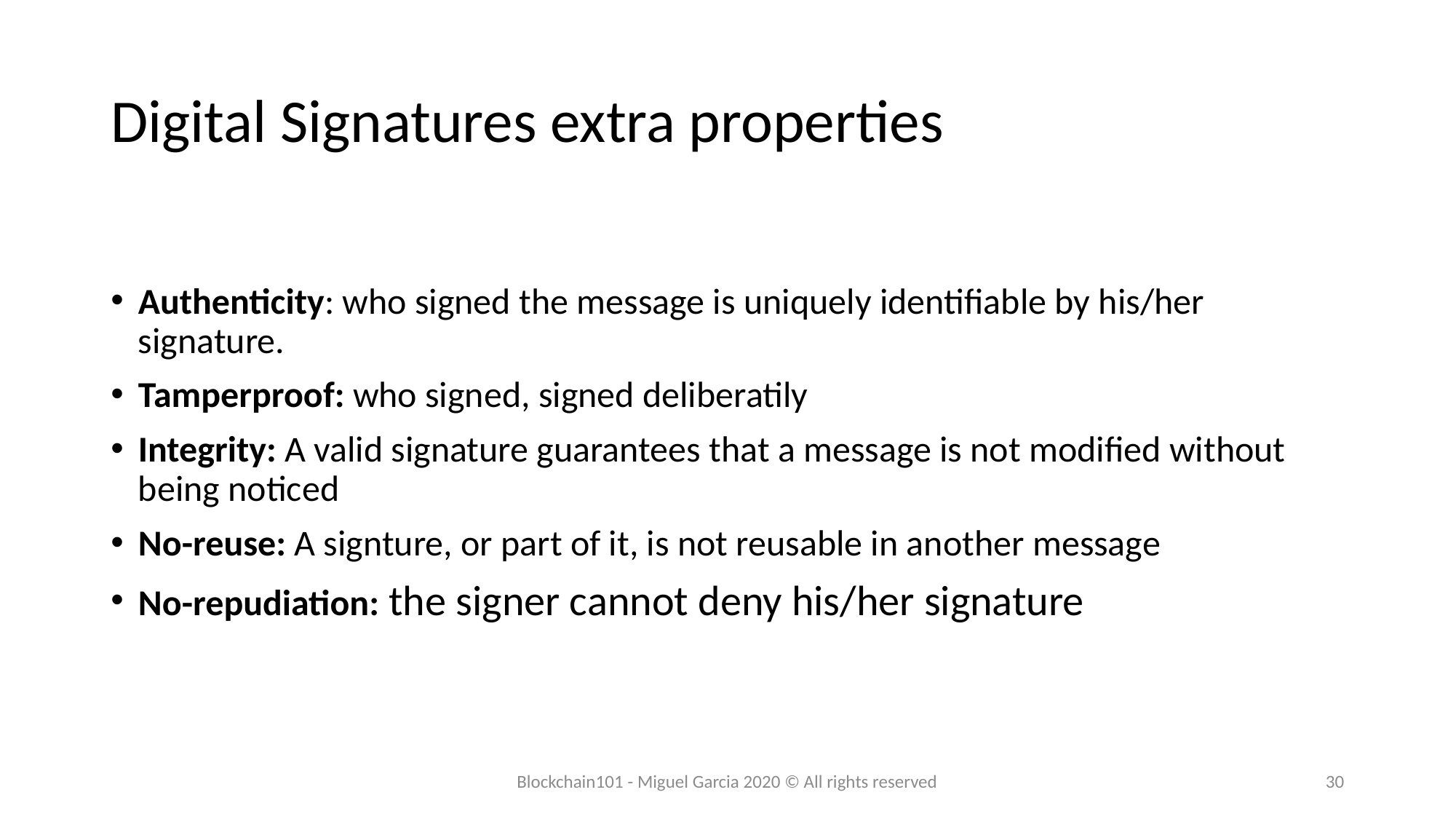

# Digital Signatures extra properties

Authenticity: who signed the message is uniquely identifiable by his/her signature.
Tamperproof: who signed, signed deliberatily
Integrity: A valid signature guarantees that a message is not modified without being noticed
No-reuse: A signture, or part of it, is not reusable in another message
No-repudiation: the signer cannot deny his/her signature
Blockchain101 - Miguel Garcia 2020 © All rights reserved
30